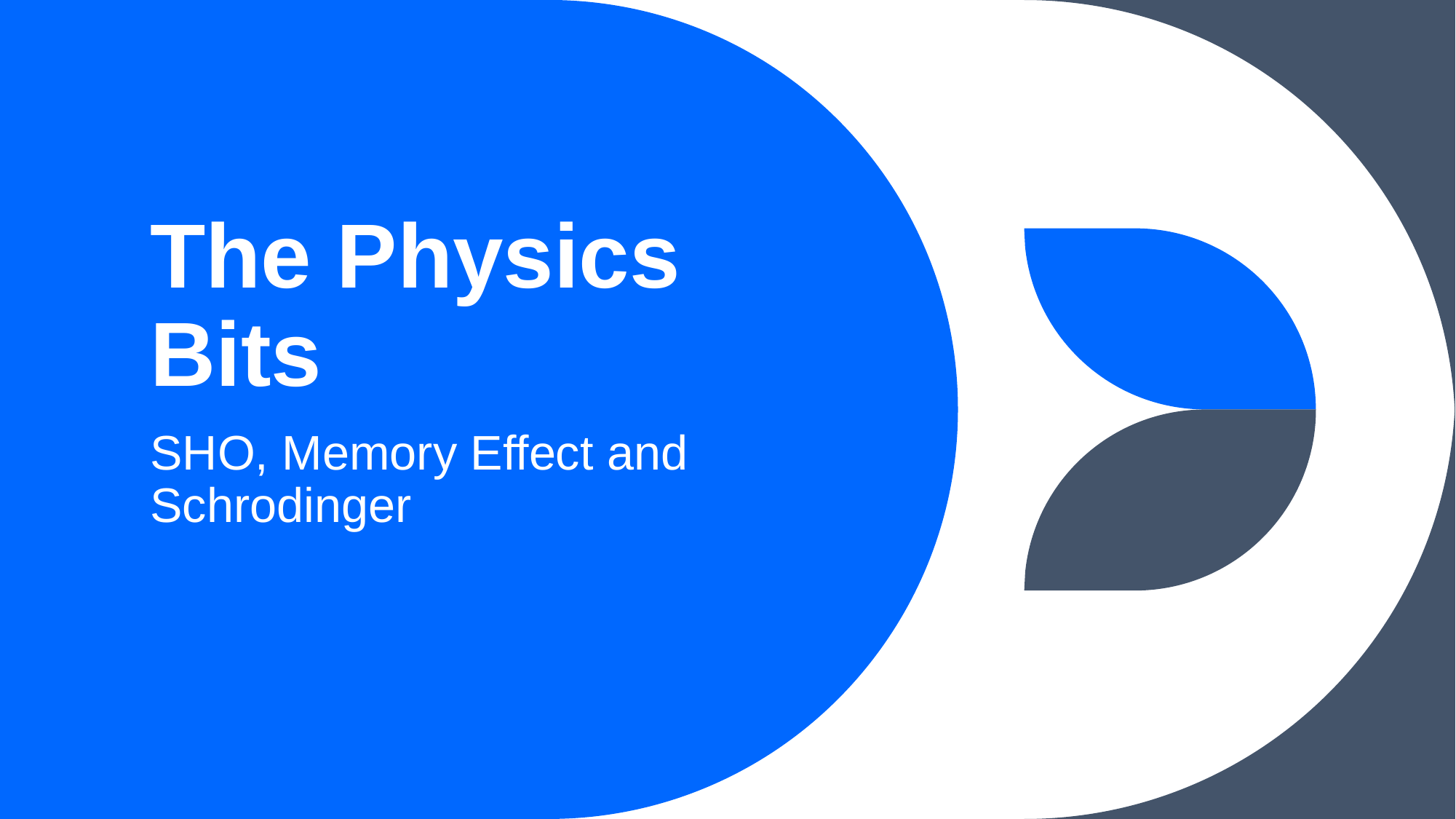

# The Physics Bits
SHO, Memory Effect and Schrodinger